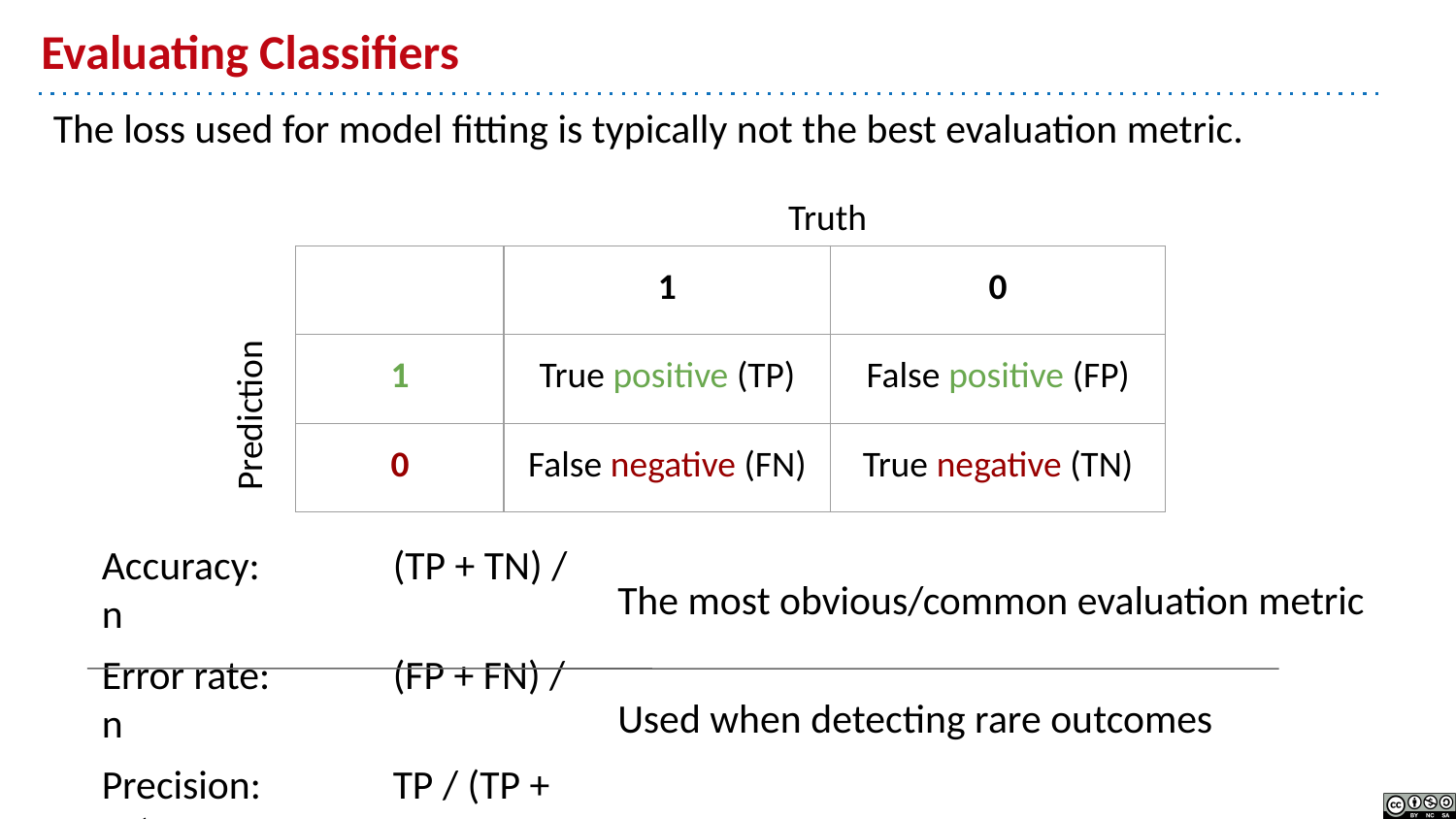

# Evaluating Classifiers
The loss used for model fitting is typically not the best evaluation metric.
Truth
|  | 1 | 0 |
| --- | --- | --- |
| 1 | True positive (TP) | False positive (FP) |
| 0 | False negative (FN) | True negative (TN) |
Prediction
Accuracy: 	(TP + TN) / n
Error rate:	(FP + FN) / n
Precision: 	TP / (TP + FP)
Recall:		TP / (TP + FN)
The most obvious/common evaluation metric
Used when detecting rare outcomes